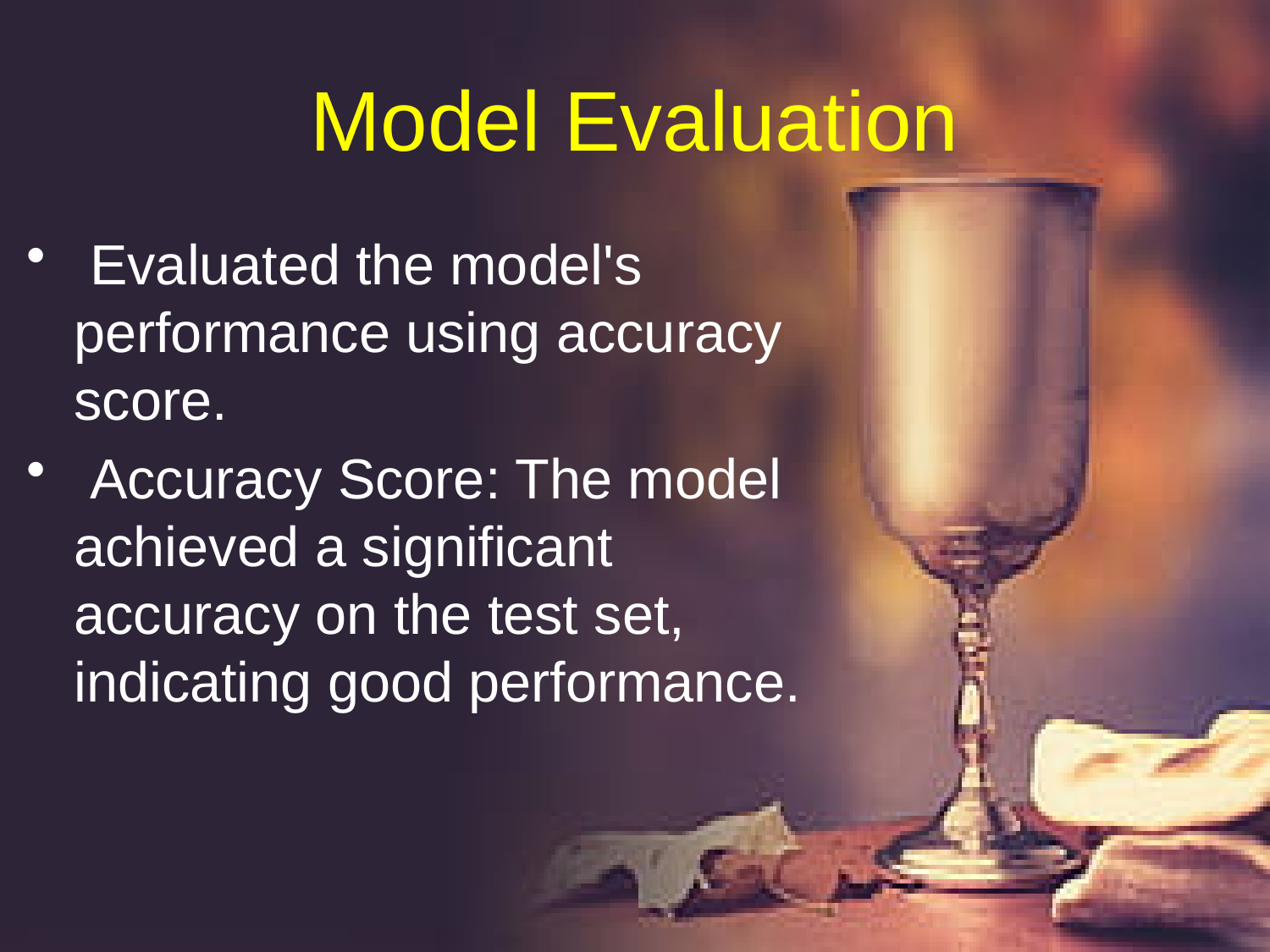

# Model Evaluation
 Evaluated the model's performance using accuracy score.
 Accuracy Score: The model achieved a significant accuracy on the test set, indicating good performance.